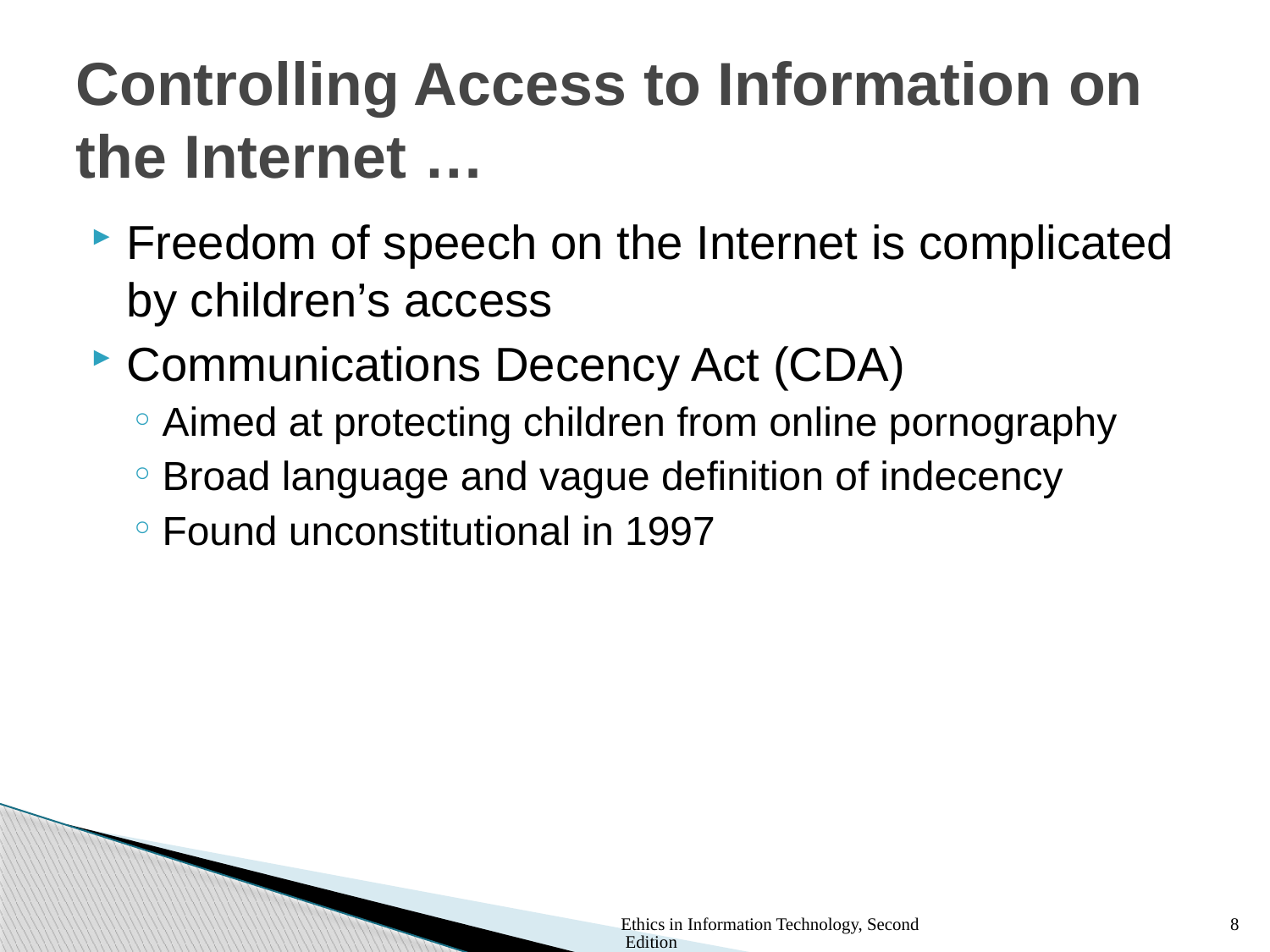

# Controlling Access to Information on the Internet …
Freedom of speech on the Internet is complicated by children’s access
Communications Decency Act (CDA)
Aimed at protecting children from online pornography
Broad language and vague definition of indecency
Found unconstitutional in 1997
Ethics in Information Technology, Second Edition
8